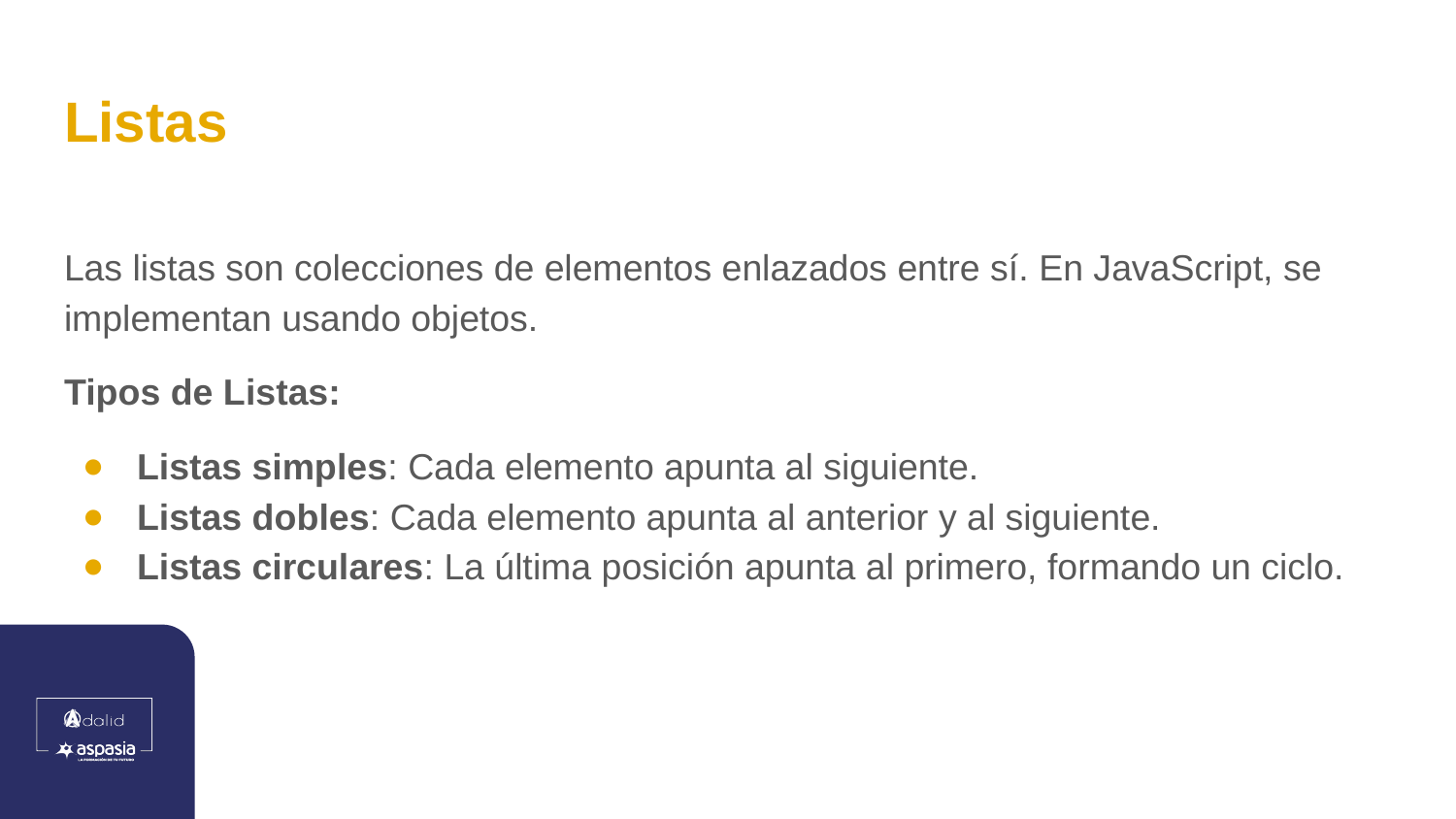

# Listas
Las listas son colecciones de elementos enlazados entre sí. En JavaScript, se implementan usando objetos.
Tipos de Listas:
Listas simples: Cada elemento apunta al siguiente.
Listas dobles: Cada elemento apunta al anterior y al siguiente.
Listas circulares: La última posición apunta al primero, formando un ciclo.